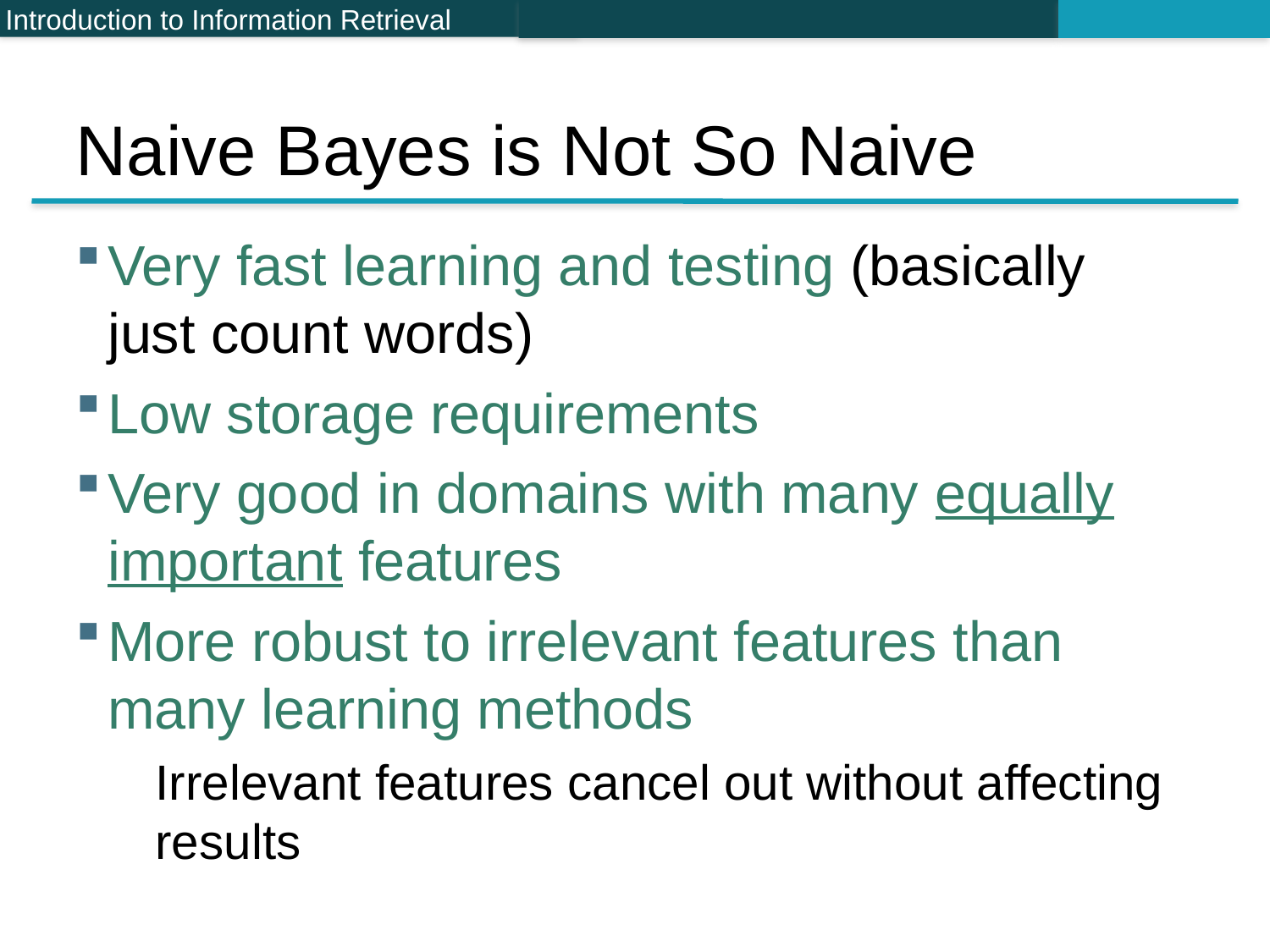

# Naive Bayes is Not So Naive
Introduction to Information Retrieval

Very fast learning and testing (basically just count words)
Low storage requirements
Very good in domains with many equally important features
More robust to irrelevant features than many learning methods
	Irrelevant features cancel out without affecting results